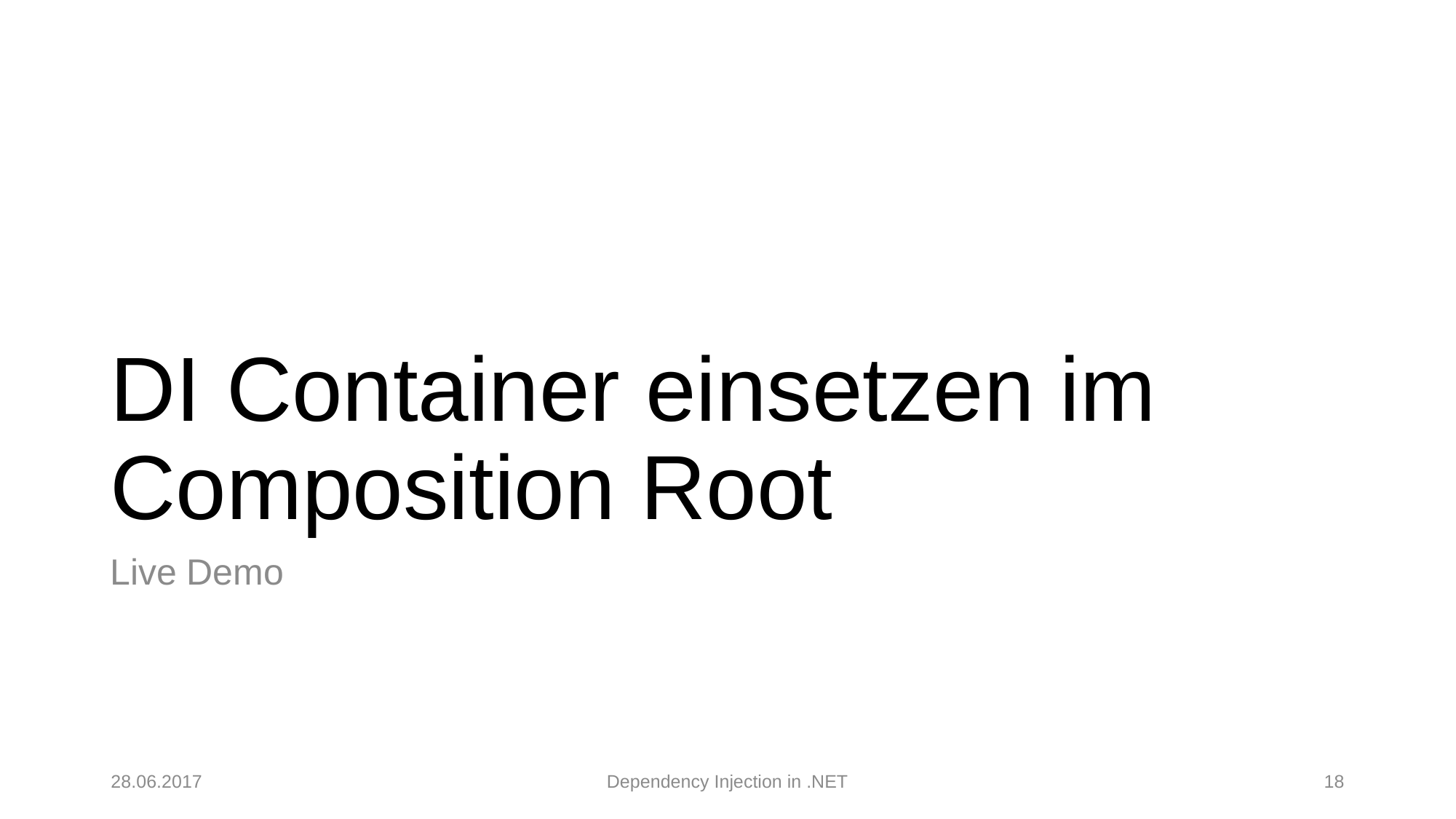

# DI Container einsetzen im Composition Root
Live Demo
28.06.2017
Dependency Injection in .NET
18